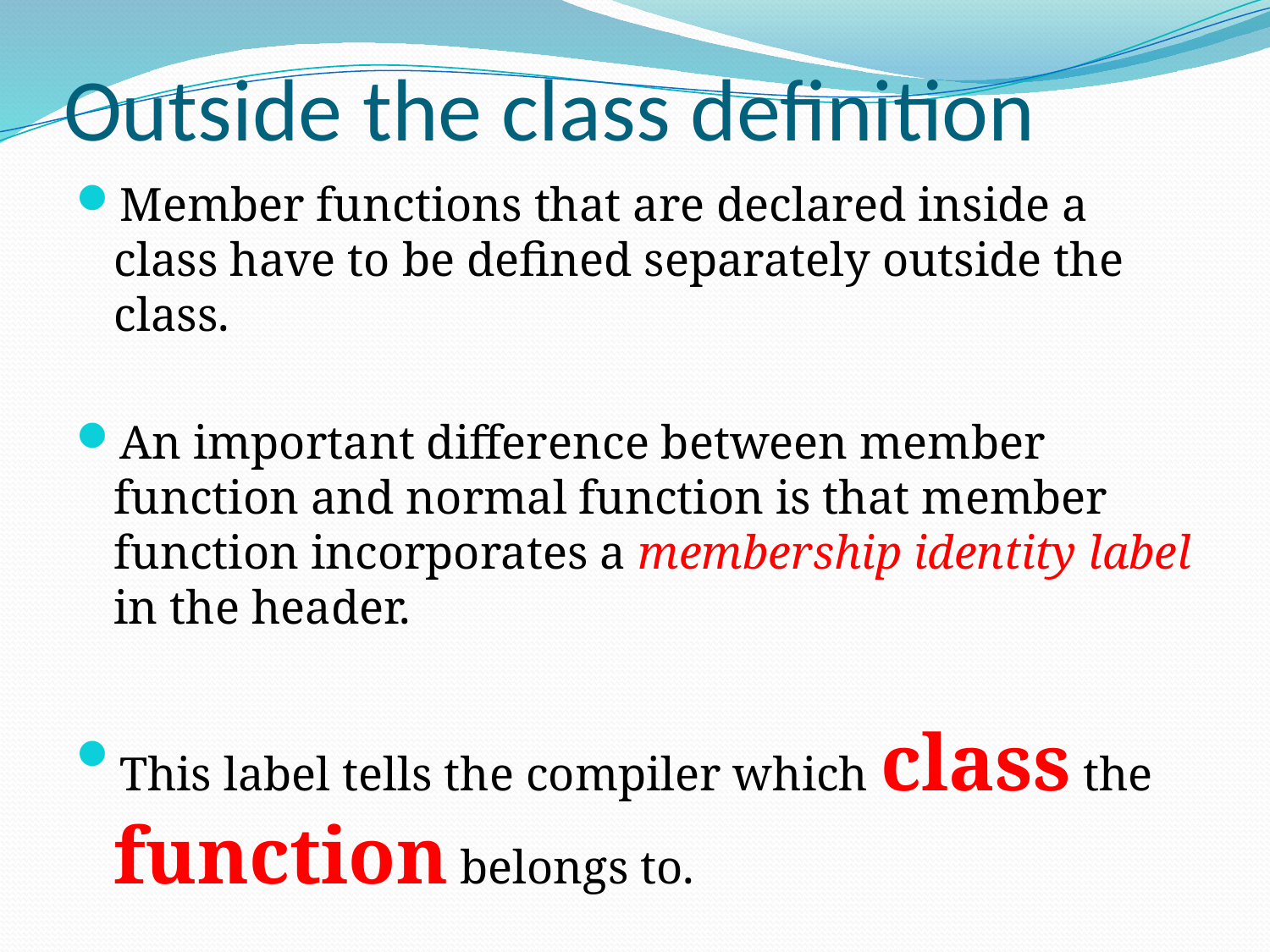

# Outside the class definition
Member functions that are declared inside a class have to be defined separately outside the class.

An important difference between member function and normal function is that member function incorporates a membership identity label in the header.

This label tells the compiler which class the function belongs to.